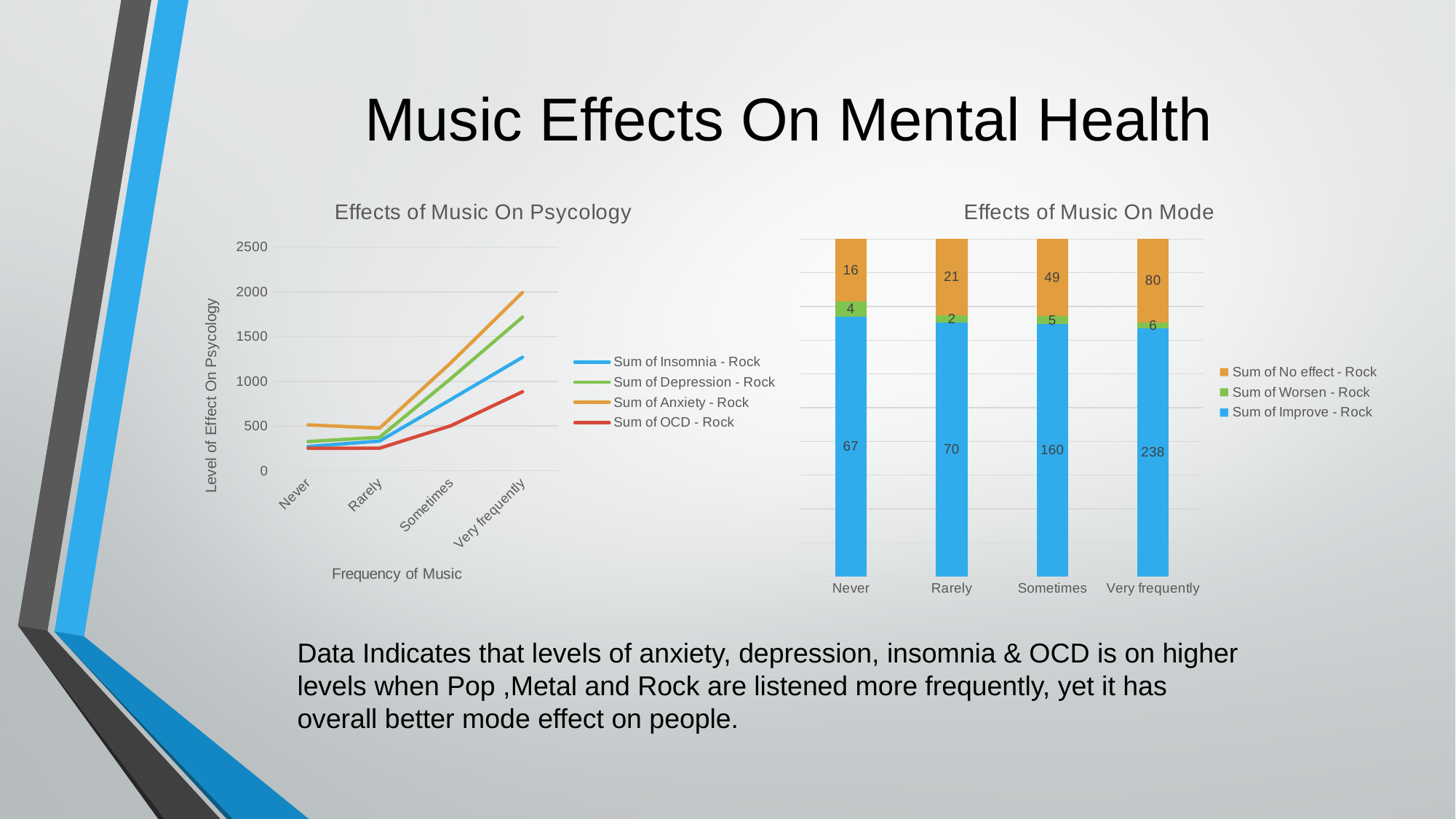

# Music Effects On Mental Health

### Chart: Effects of Music On Psycology

| Category | Sum of Insomnia - Rock | Sum of Depression - Rock | Sum of Anxiety - Rock | Sum of OCD - Rock |
|---|---|---|---|---|
| Never | 271.0 | 327.0 | 513.0 | 252.0 |
| Rarely | 332.0 | 374.0 | 476.5 | 252.5 |
| Sometimes | 798.0 | 1033.0 | 1209.0 | 504.0 |
| Very frequently | 1268.5 | 1717.0 | 1993.0 | 883.5 |

### Chart: Effects of Music On Mode

| Category | Sum of Improve - Rock | Sum of Worsen - Rock | Sum of No effect - Rock |
|---|---|---|---|
| Never | 67.0 | 4.0 | 16.0 |
| Rarely | 70.0 | 2.0 | 21.0 |
| Sometimes | 160.0 | 5.0 | 49.0 |
| Very frequently | 238.0 | 6.0 | 80.0 |
Data Indicates that levels of anxiety, depression, insomnia & OCD is on higher levels when Pop ,Metal and Rock are listened more frequently, yet it has overall better mode effect on people.